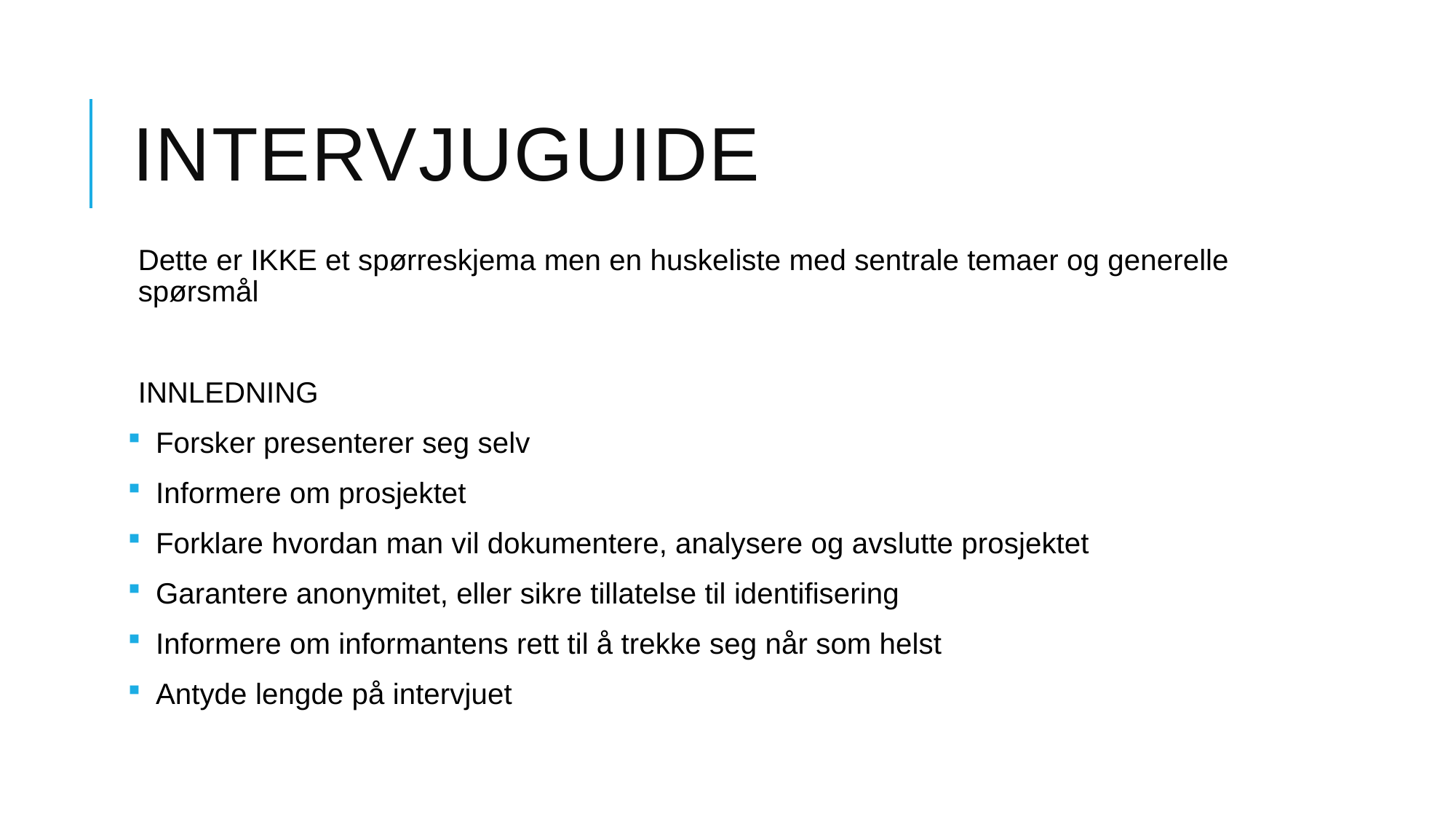

# Intervjuguide
Dette er IKKE et spørreskjema men en huskeliste med sentrale temaer og generelle spørsmål

INNLEDNING
  Forsker presenterer seg selv
  Informere om prosjektet
  Forklare hvordan man vil dokumentere, analysere og avslutte prosjektet
  Garantere anonymitet, eller sikre tillatelse til identifisering
  Informere om informantens rett til å trekke seg når som helst
  Antyde lengde på intervjuet